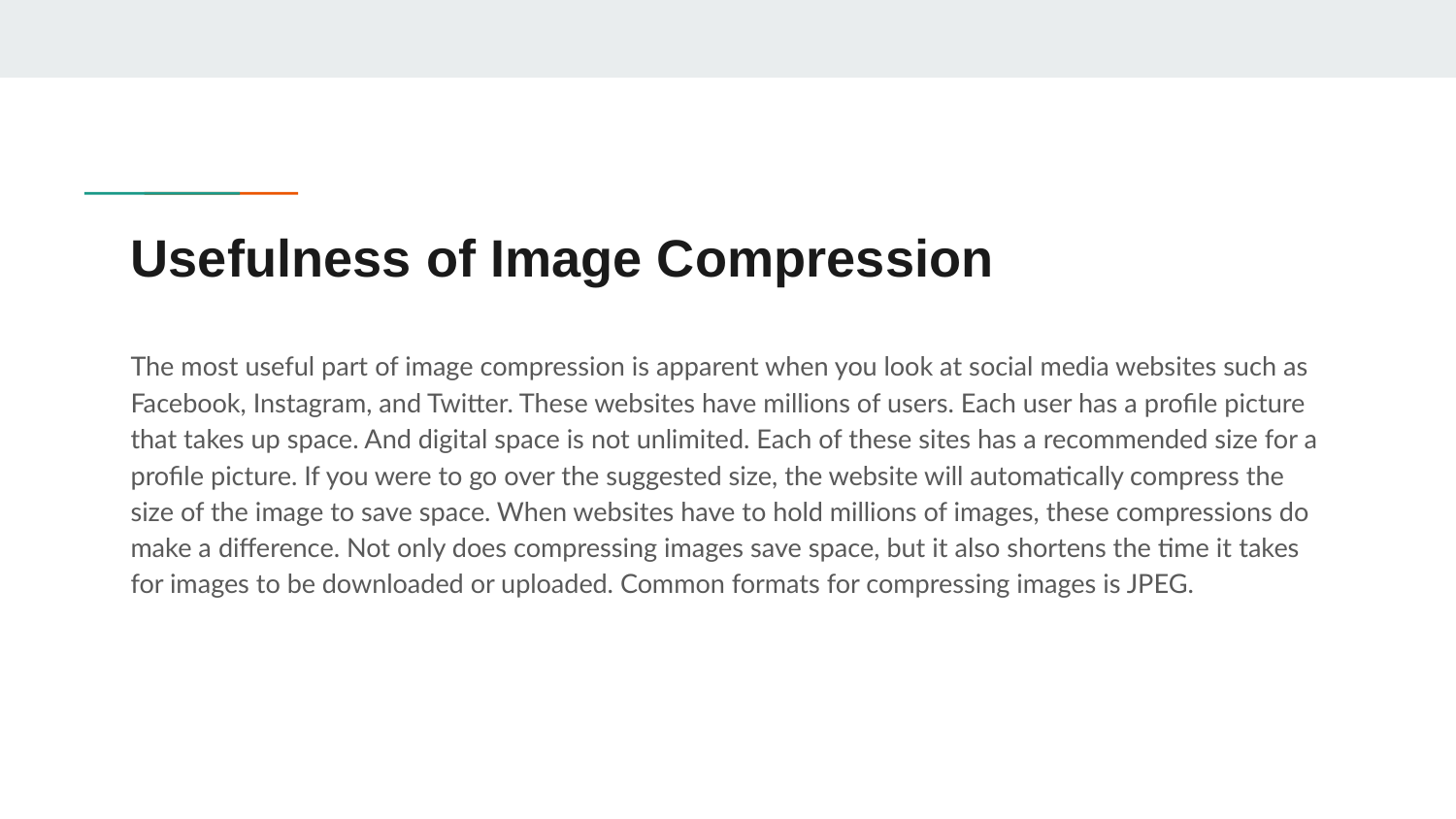

# Usefulness of Image Compression
The most useful part of image compression is apparent when you look at social media websites such as Facebook, Instagram, and Twitter. These websites have millions of users. Each user has a profile picture that takes up space. And digital space is not unlimited. Each of these sites has a recommended size for a profile picture. If you were to go over the suggested size, the website will automatically compress the size of the image to save space. When websites have to hold millions of images, these compressions do make a difference. Not only does compressing images save space, but it also shortens the time it takes for images to be downloaded or uploaded. Common formats for compressing images is JPEG.